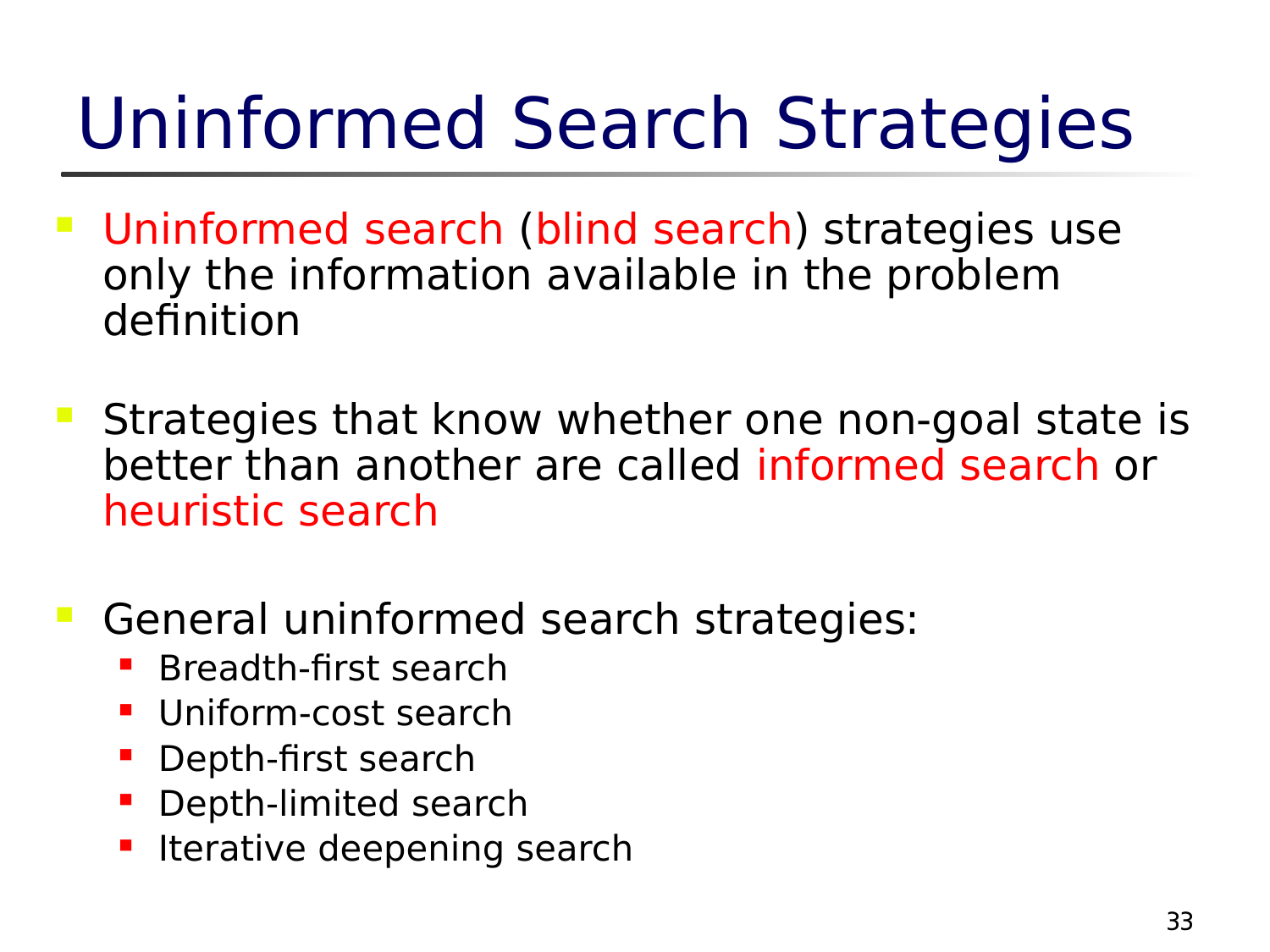

# Uninformed Search Strategies
Uninformed search (blind search) strategies use only the information available in the problem definition

Strategies that know whether one non-goal state is better than another are called informed search or heuristic search

General uninformed search strategies:
Breadth-first search
Uniform-cost search
Depth-first search
Depth-limited search
Iterative deepening search
33